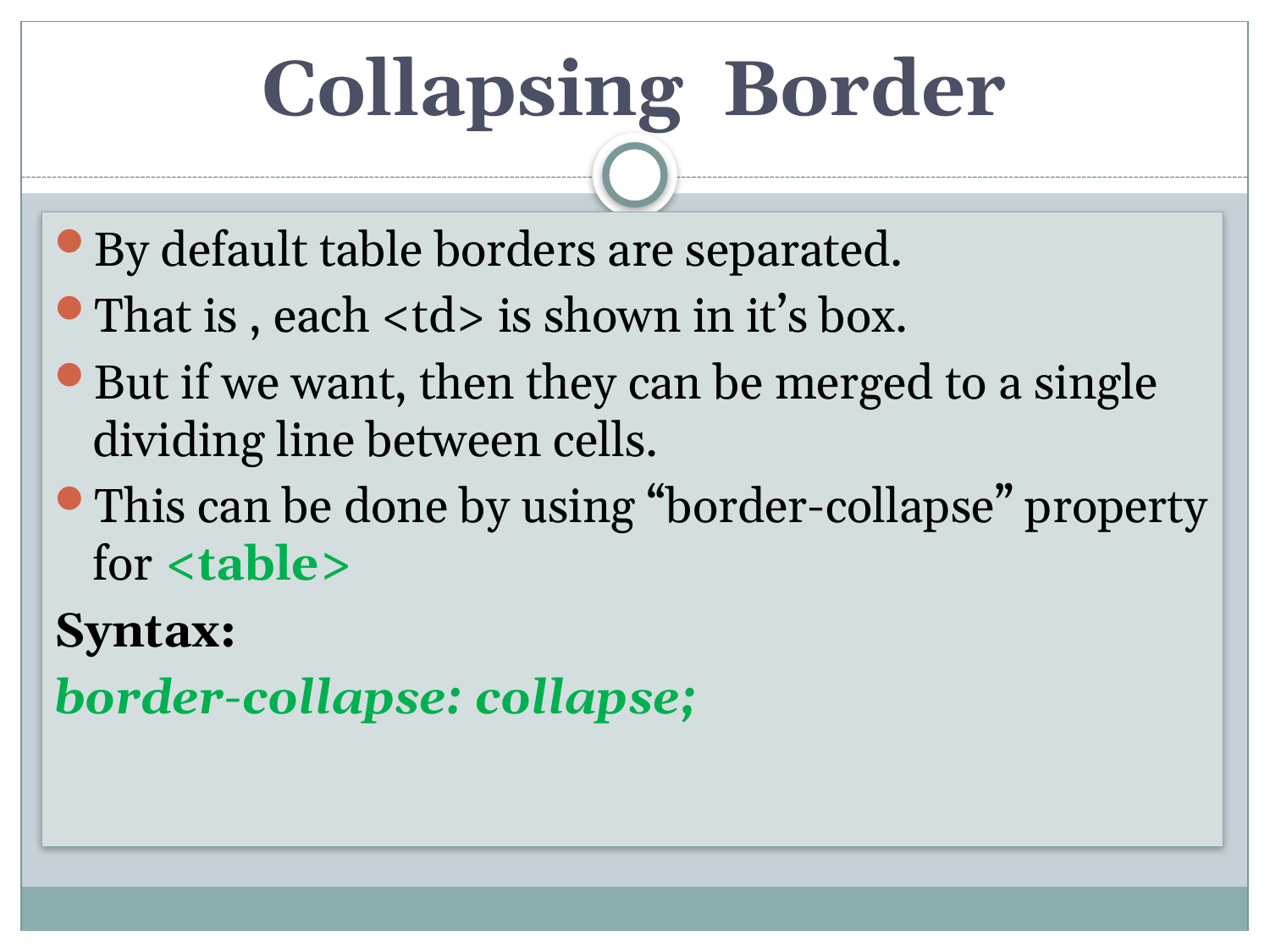

# Collapsing  Border
By default table borders are separated.
That is , each <td> is shown in it’s box.
But if we want, then they can be merged to a single dividing line between cells.
This can be done by using “border-collapse” property for <table>
Syntax:
border-collapse: collapse;